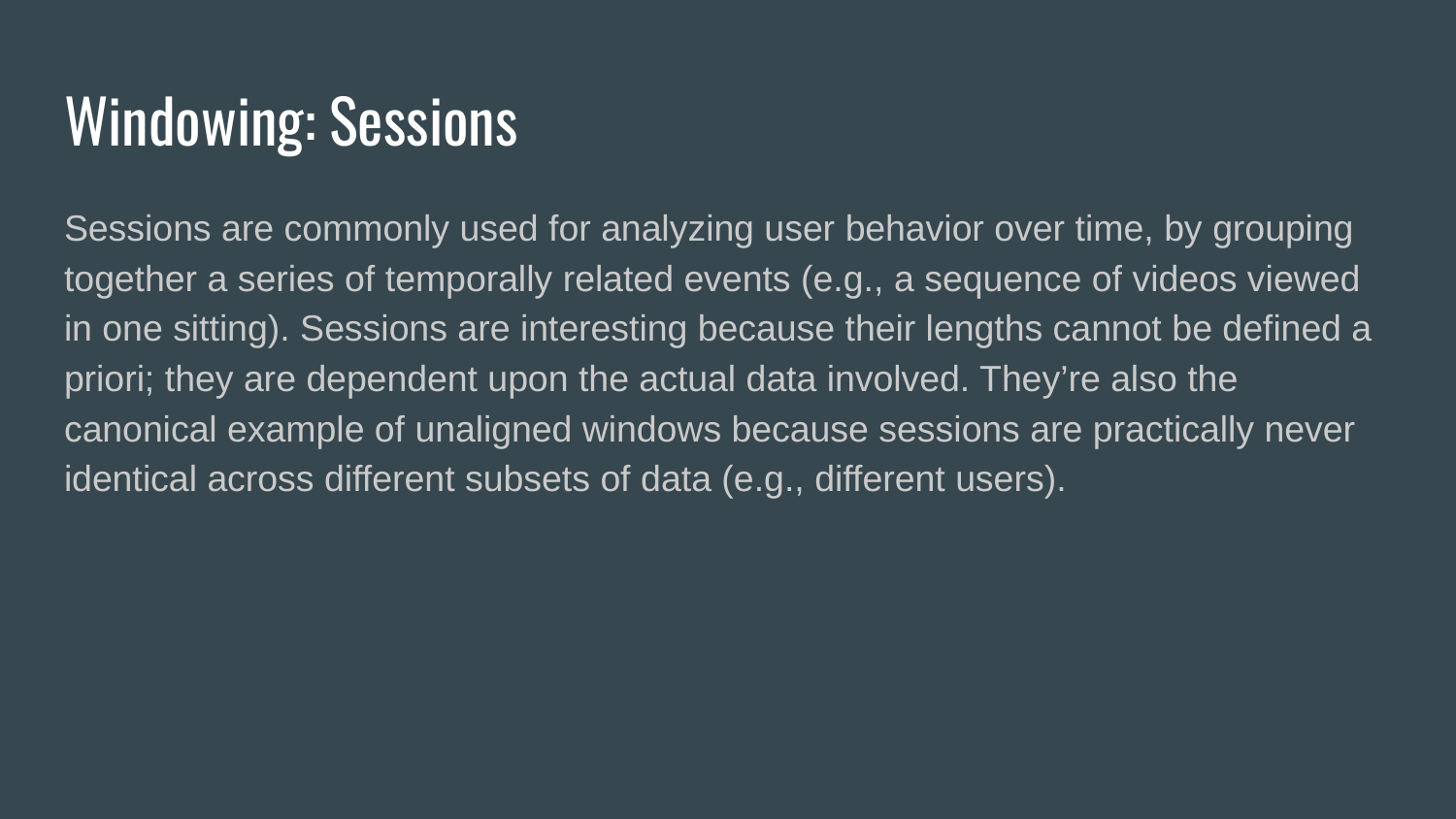

# Windowing: Sessions

Sessions are commonly used for analyzing user behavior over time, by grouping together a series of temporally related events (e.g., a sequence of videos viewed in one sitting). Sessions are interesting because their lengths cannot be defined a priori; they are dependent upon the actual data involved. They’re also the canonical example of unaligned windows because sessions are practically never identical across different subsets of data (e.g., different users).